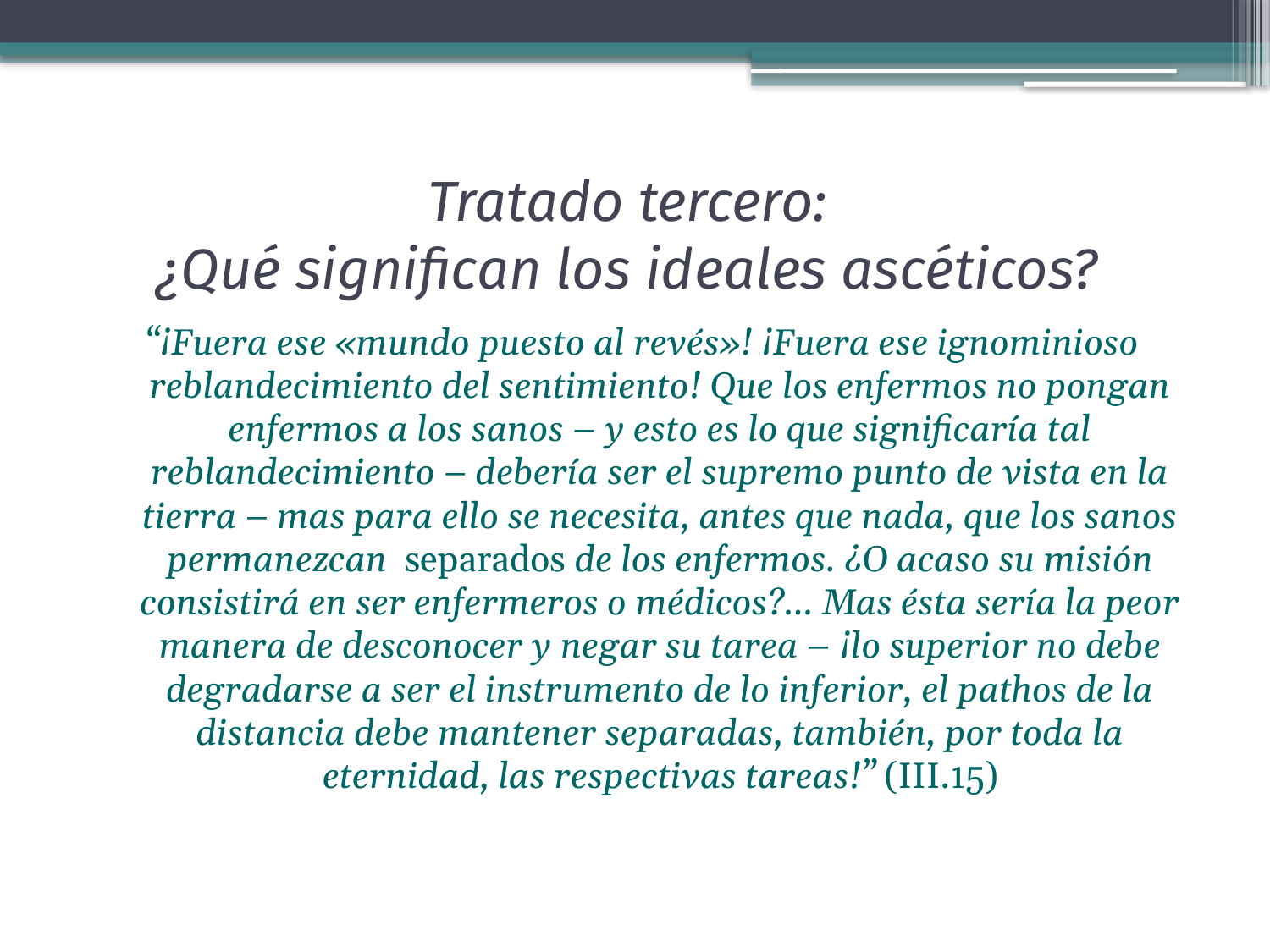

# Tratado tercero: ¿Qué significan los ideales ascéticos?
“¡Fuera ese «mundo puesto al revés»! ¡Fuera ese ignominioso reblandecimiento del sentimiento! Que los enfermos no pongan enfermos a los sanos – y esto es lo que significaría tal reblandecimiento – debería ser el supremo punto de vista en la tierra – mas para ello se necesita, antes que nada, que los sanos permanezcan  separados de los enfermos. ¿O acaso su misión consistirá en ser enfermeros o médicos?... Mas ésta sería la peor manera de desconocer y negar su tarea – ¡lo superior no debe degradarse a ser el instrumento de lo inferior, el pathos de la distancia debe mantener separadas, también, por toda la eternidad, las respectivas tareas!” (III.15)